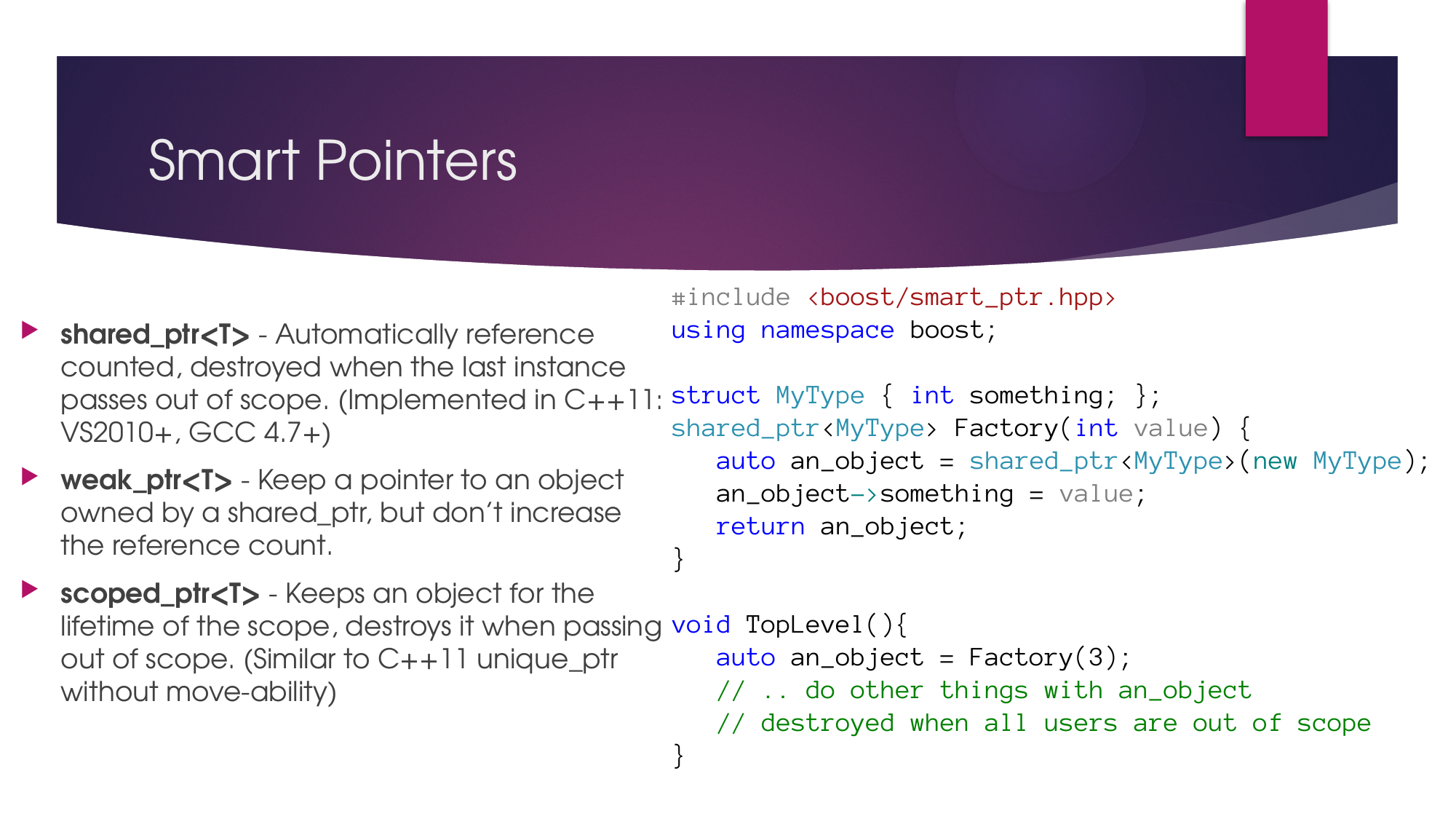

# Smart Pointers
#include <boost/smart_ptr.hpp>
using namespace boost;

struct MyType { int something; };
shared_ptr<MyType> Factory(int value) {
   auto an_object = shared_ptr<MyType>(new MyType);
   an_object->something = value;
   return an_object;
}

void TopLevel(){
   auto an_object = Factory(3);
   // .. do other things with an_object
   // destroyed when all users are out of scope
}
shared_ptr<T> - Automatically reference counted, destroyed when the last instance passes out of scope. (Implemented in C++11: VS2010+, GCC 4.7+)
weak_ptr<T> - Keep a pointer to an object owned by a shared_ptr, but don’t increase the reference count.
scoped_ptr<T> - Keeps an object for the lifetime of the scope, destroys it when passing out of scope. (Similar to C++11 unique_ptr without move-ability)